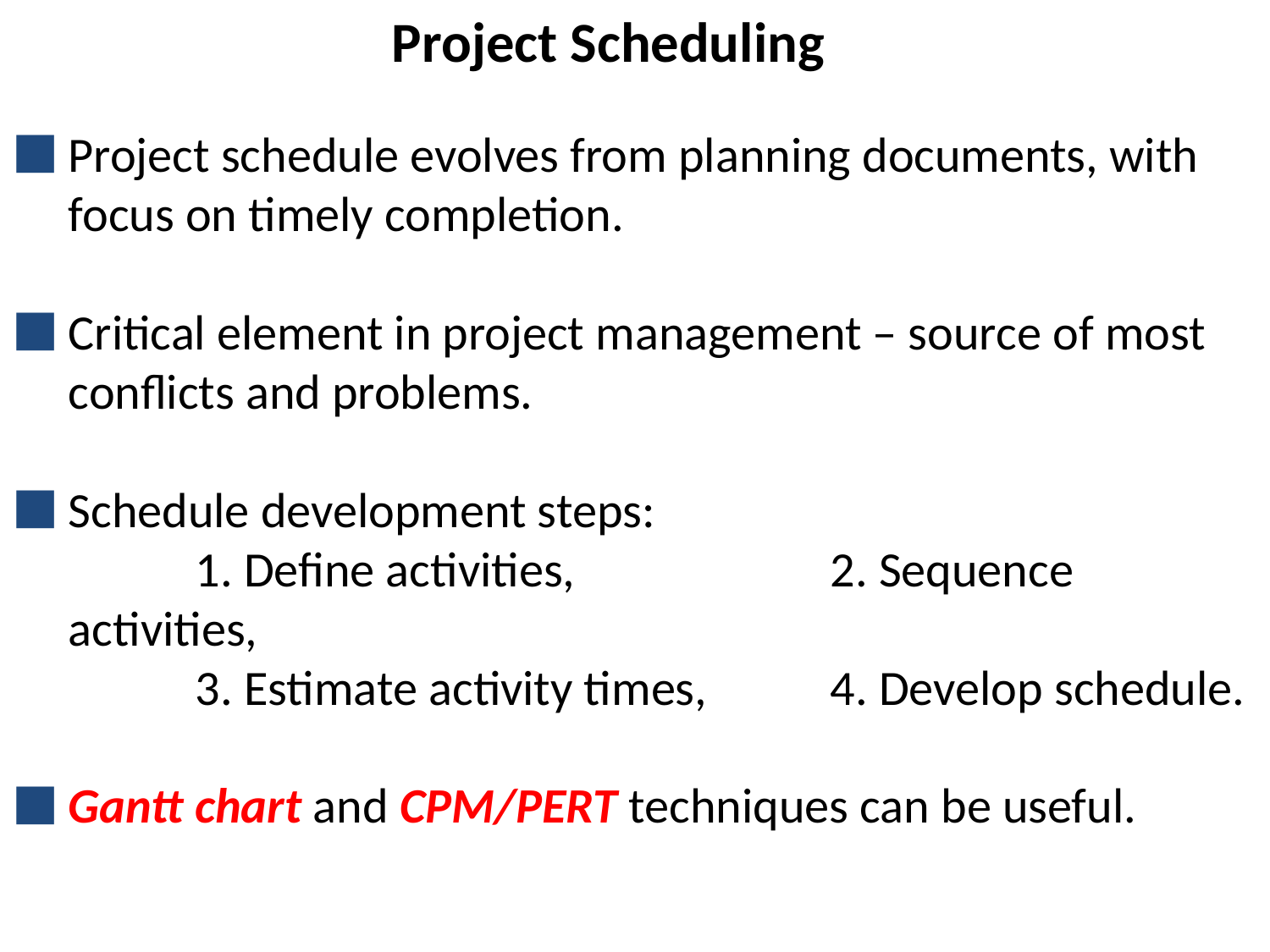

Project Scheduling
Project schedule evolves from planning documents, with focus on timely completion.

Critical element in project management – source of most conflicts and problems.

Schedule development steps:
		1. Define activities,  		2. Sequence activities,
		3. Estimate activity times,	4. Develop schedule.

Gantt chart and CPM/PERT techniques can be useful.